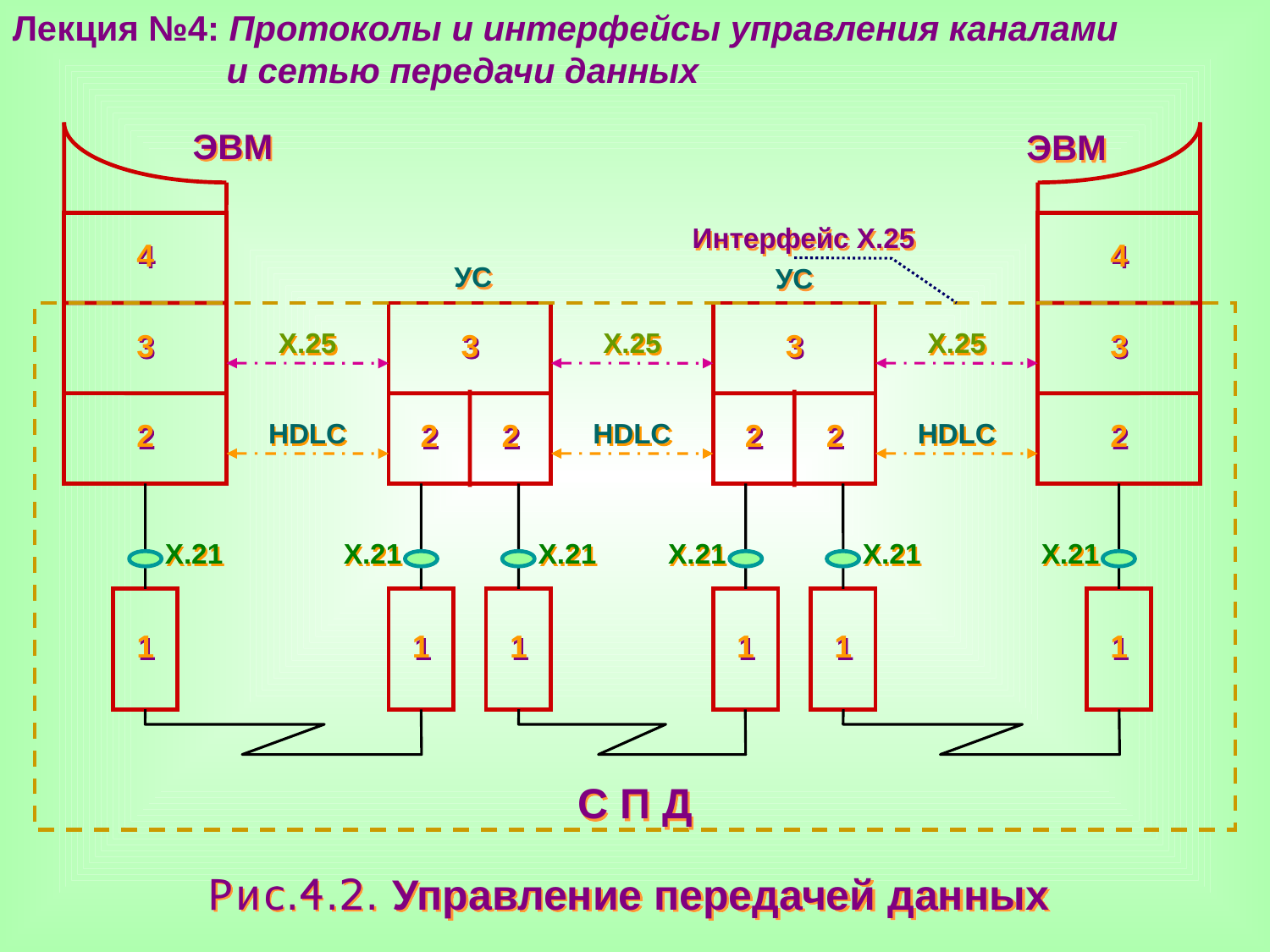

Лекция №4: Протоколы и интерфейсы управления каналами
                      и сетью передачи данных

ЭВМ
ЭВМ
Интерфейс Х.25
4
4

УС
УС

3
Х.25
3
Х.25
3
Х.25
3

2
HDLC
2
2
HDLC
2
2
HDLC
2

Х.21
Х.21
Х.21
Х.21
Х.21
Х.21

1
1
1
1
1
1

С П Д
Рис.4.2. Управление передачей данных